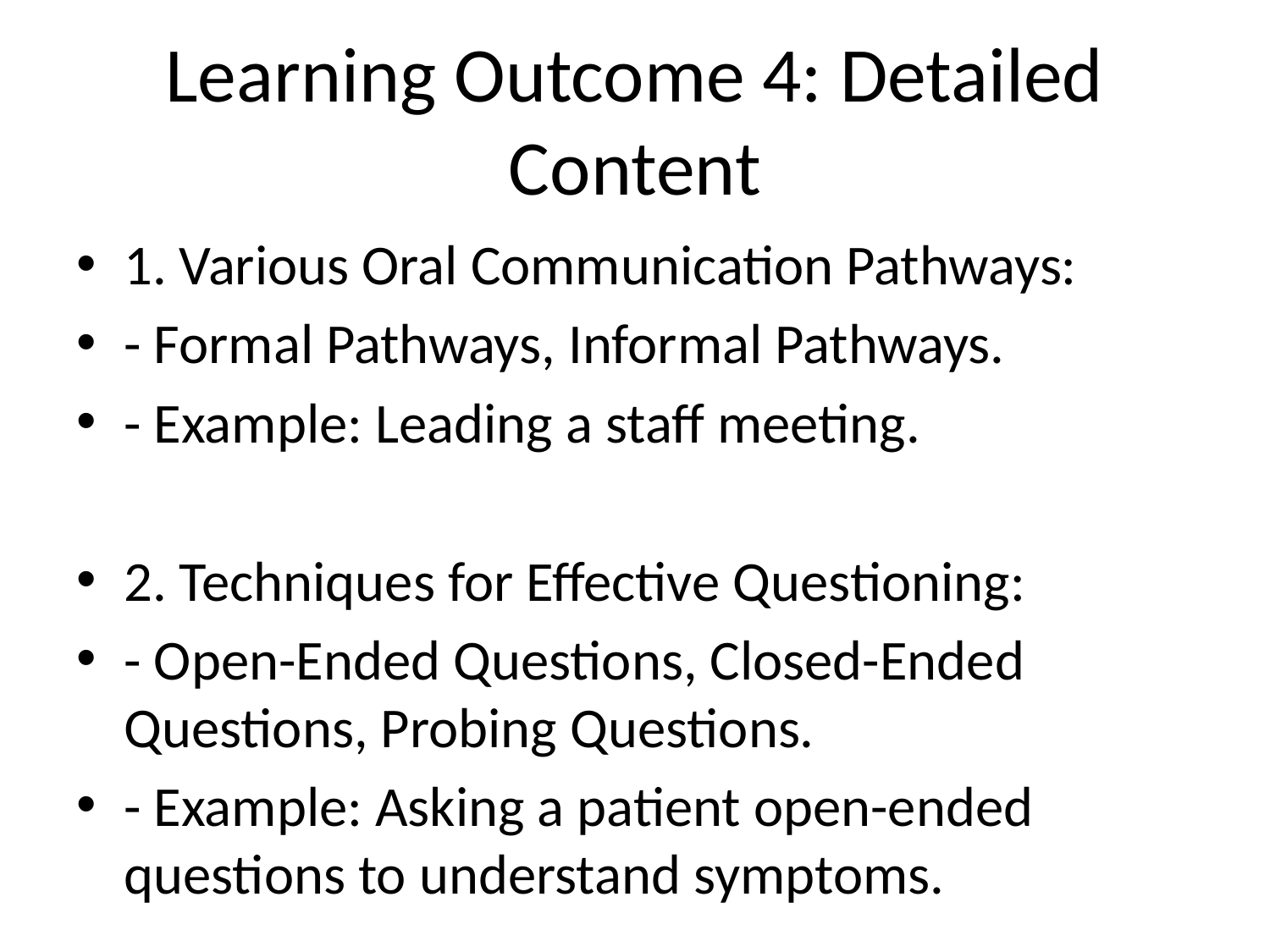

# Learning Outcome 4: Detailed Content
1. Various Oral Communication Pathways:
- Formal Pathways, Informal Pathways.
- Example: Leading a staff meeting.

2. Techniques for Effective Questioning:
- Open-Ended Questions, Closed-Ended Questions, Probing Questions.
- Example: Asking a patient open-ended questions to understand symptoms.

3. Understanding and Practicing Workplace Etiquette:
- Respectful Communication, Timeliness, Confidentiality.
- Example: Addressing colleagues respectfully, maintaining confidentiality.

4. Active Listening Skills:
- Focus, Feedback, Avoiding Interruptions.
- Example: A doctor actively listening to a patient's concerns.